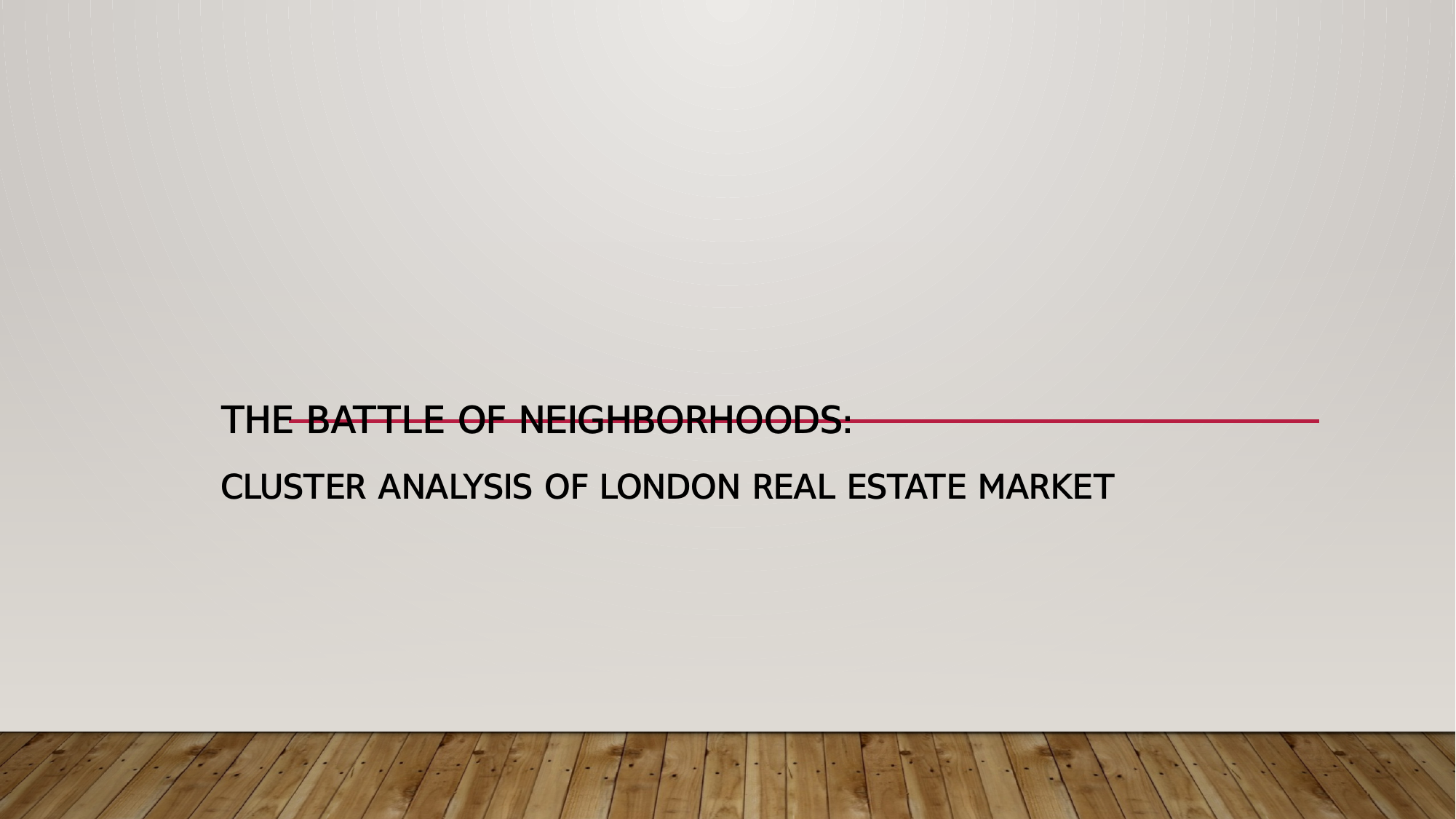

# The Battle of Neighborhoods: Cluster Analysis of London Real Estate Market